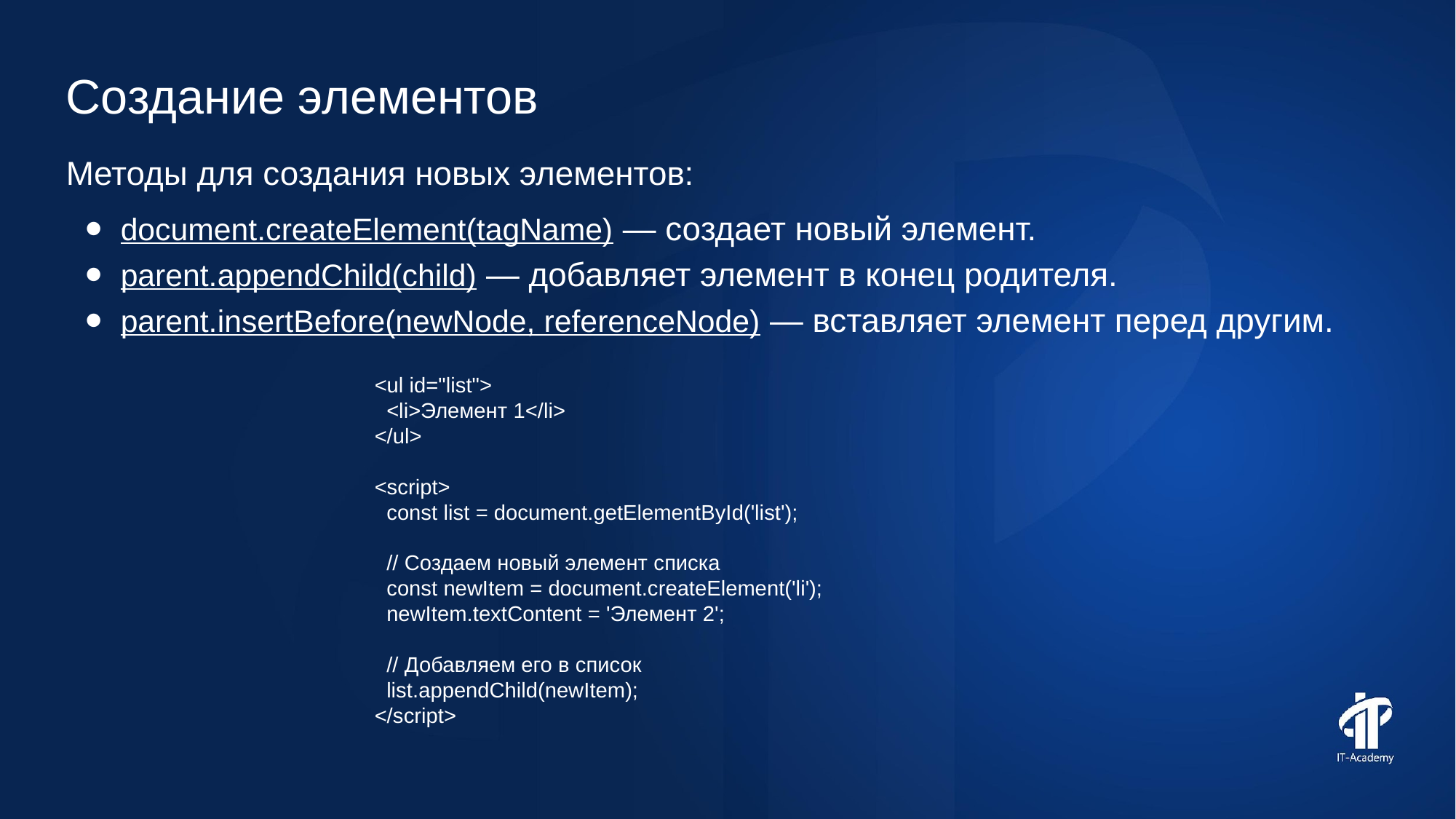

Создание элементов
Методы для создания новых элементов:
document.createElement(tagName) — создает новый элемент.
parent.appendChild(child) — добавляет элемент в конец родителя.
parent.insertBefore(newNode, referenceNode) — вставляет элемент перед другим.
<ul id="list">
  <li>Элемент 1</li>
</ul>

<script>
  const list = document.getElementById('list');

  // Создаем новый элемент списка
  const newItem = document.createElement('li');
  newItem.textContent = 'Элемент 2';

  // Добавляем его в список
  list.appendChild(newItem);
</script>